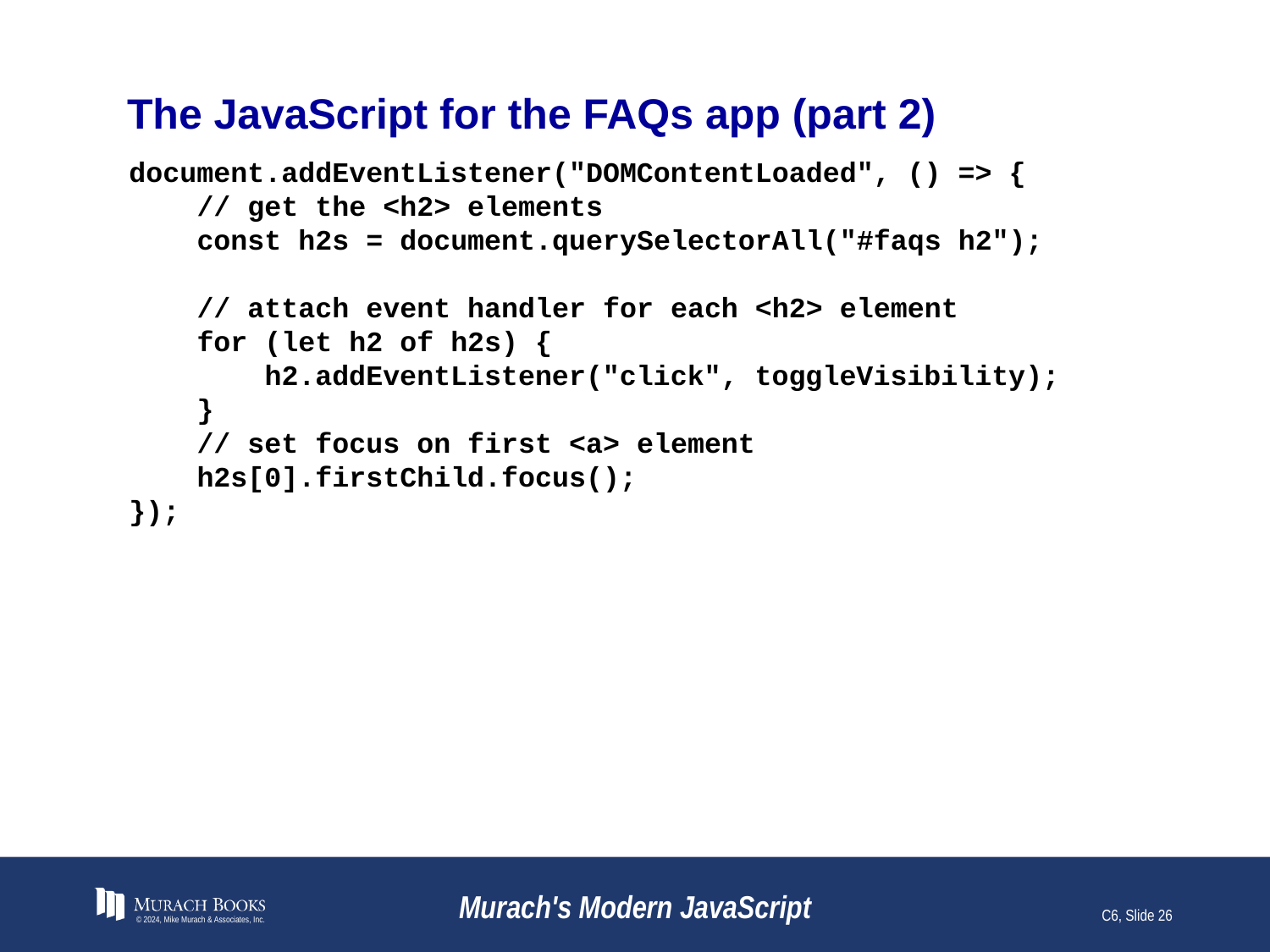

# The JavaScript for the FAQs app (part 2)
document.addEventListener("DOMContentLoaded", () => {
    // get the <h2> elements
    const h2s = document.querySelectorAll("#faqs h2");

    // attach event handler for each <h2> element
    for (let h2 of h2s) {
        h2.addEventListener("click", toggleVisibility);
    }
    // set focus on first <a> element
    h2s[0].firstChild.focus();
});

© 2024, Mike Murach & Associates, Inc.
Murach's Modern JavaScript

C6, Slide 26